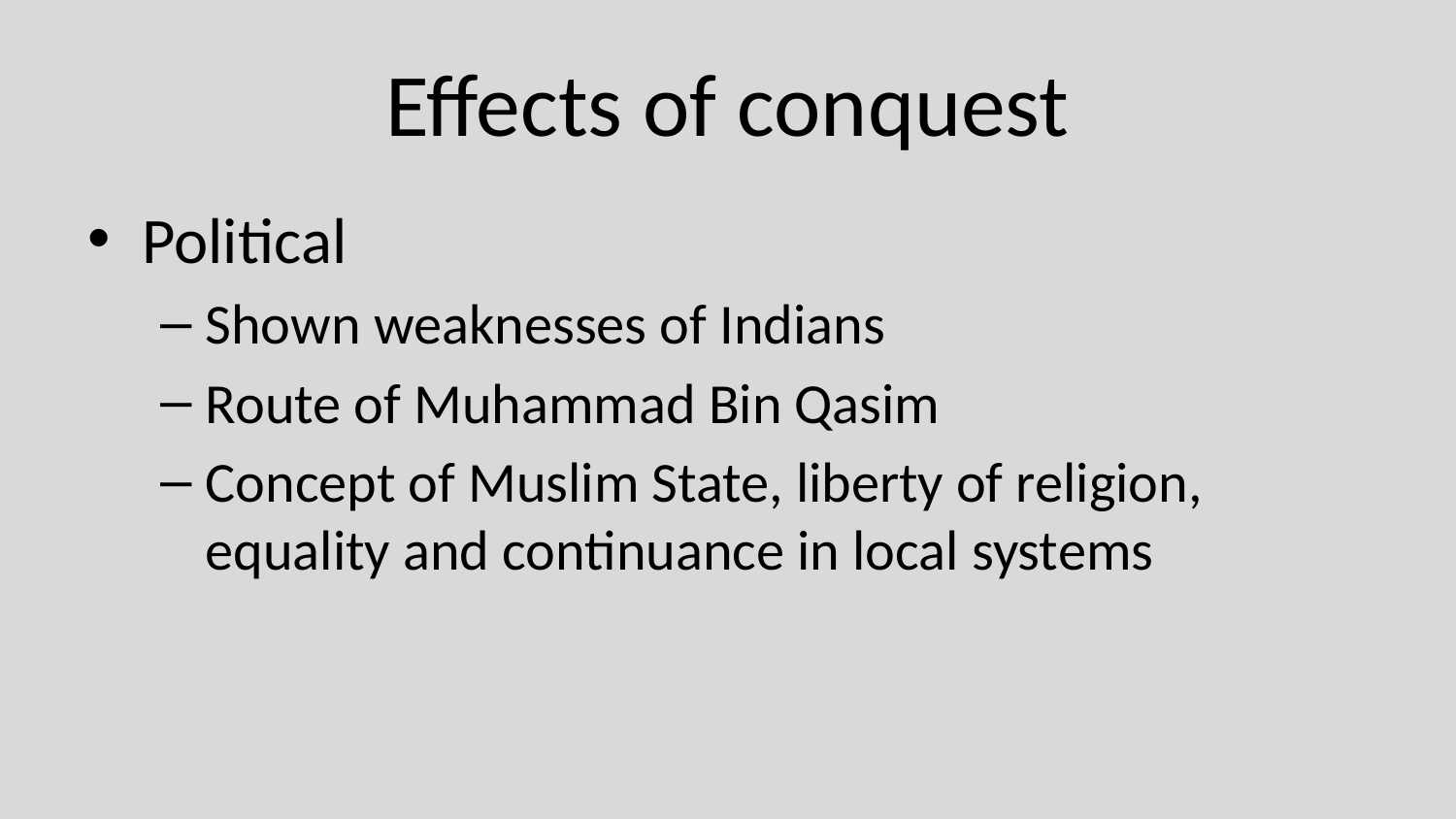

# Effects of conquest
Political
Shown weaknesses of Indians
Route of Muhammad Bin Qasim
Concept of Muslim State, liberty of religion, equality and continuance in local systems